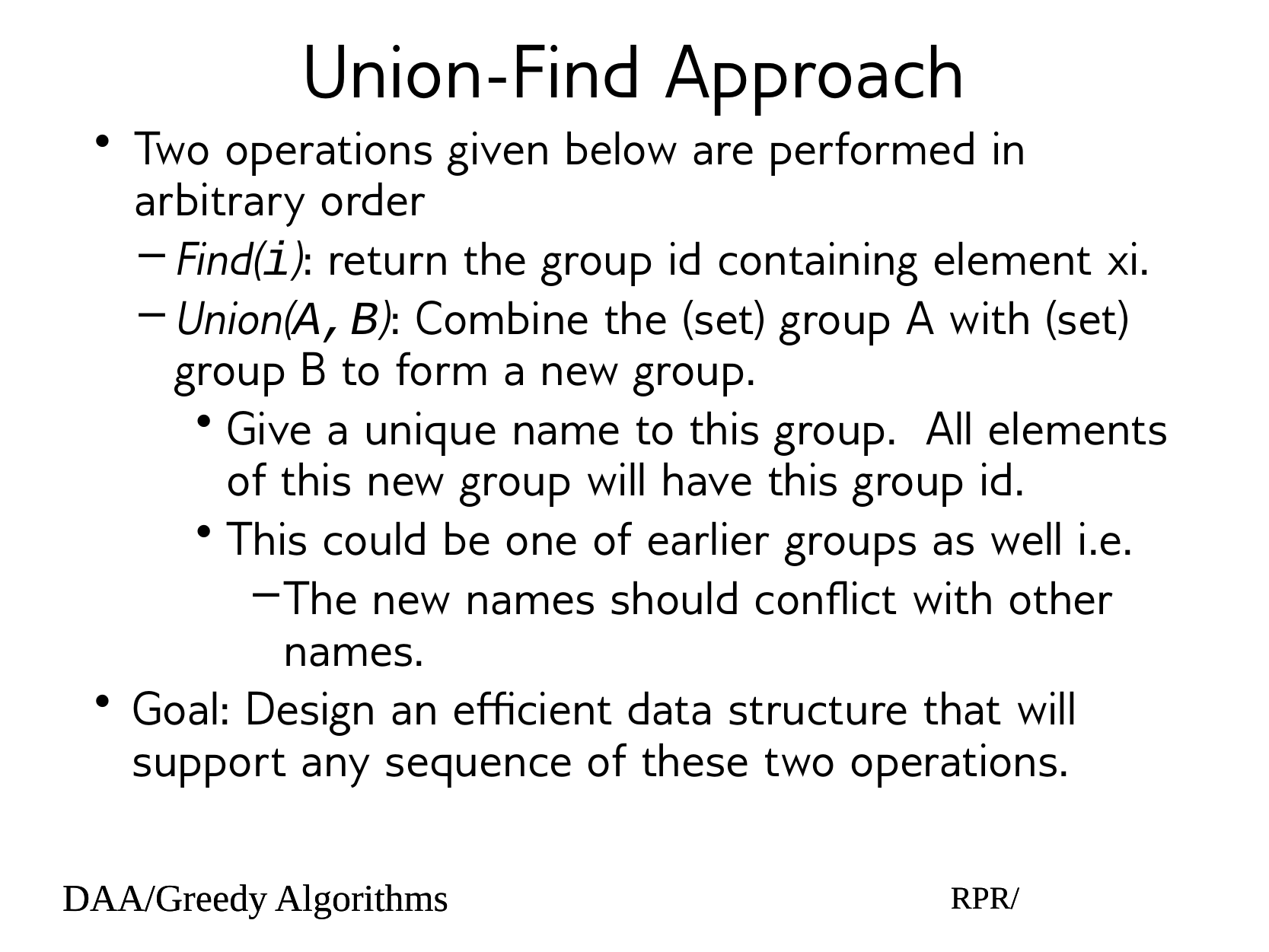

# Union-Find Approach
Two operations given below are performed in arbitrary order
Find(i): return the group id containing element xi.
Union(A,B): Combine the (set) group A with (set) group B to form a new group.
Give a unique name to this group.  All elements of this new group will have this group id.
This could be one of earlier groups as well i.e.
The new names should conflict with other names.
Goal: Design an efficient data structure that will support any sequence of these two operations.
DAA/Greedy Algorithms
RPR/
11